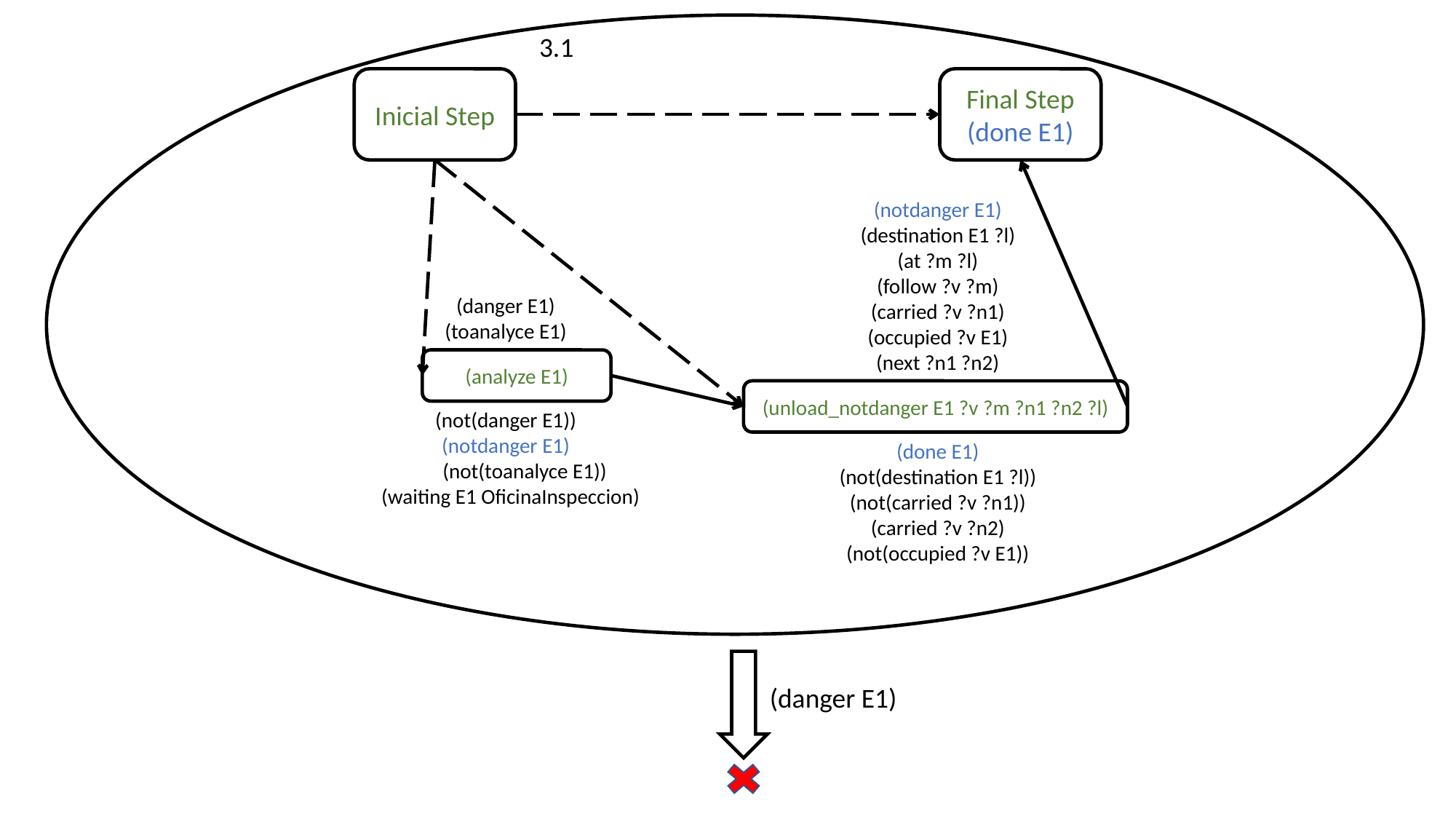

3.1
Inicial Step
Final Step
(done E1)
(notdanger E1)
(destination E1 ?l)
(at ?m ?l)
(follow ?v ?m)
(carried ?v ?n1)
(occupied ?v E1)
(next ?n1 ?n2)
(danger E1)
(toanalyce E1)
(analyze E1)
(unload_notdanger E1 ?v ?m ?n1 ?n2 ?l)
(not(danger E1))
(notdanger E1)
        (not(toanalyce E1))
  (waiting E1 OficinaInspeccion)
(done E1)
(not(destination E1 ?l))
(not(carried ?v ?n1))
(carried ?v ?n2)
(not(occupied ?v E1))

(danger E1)